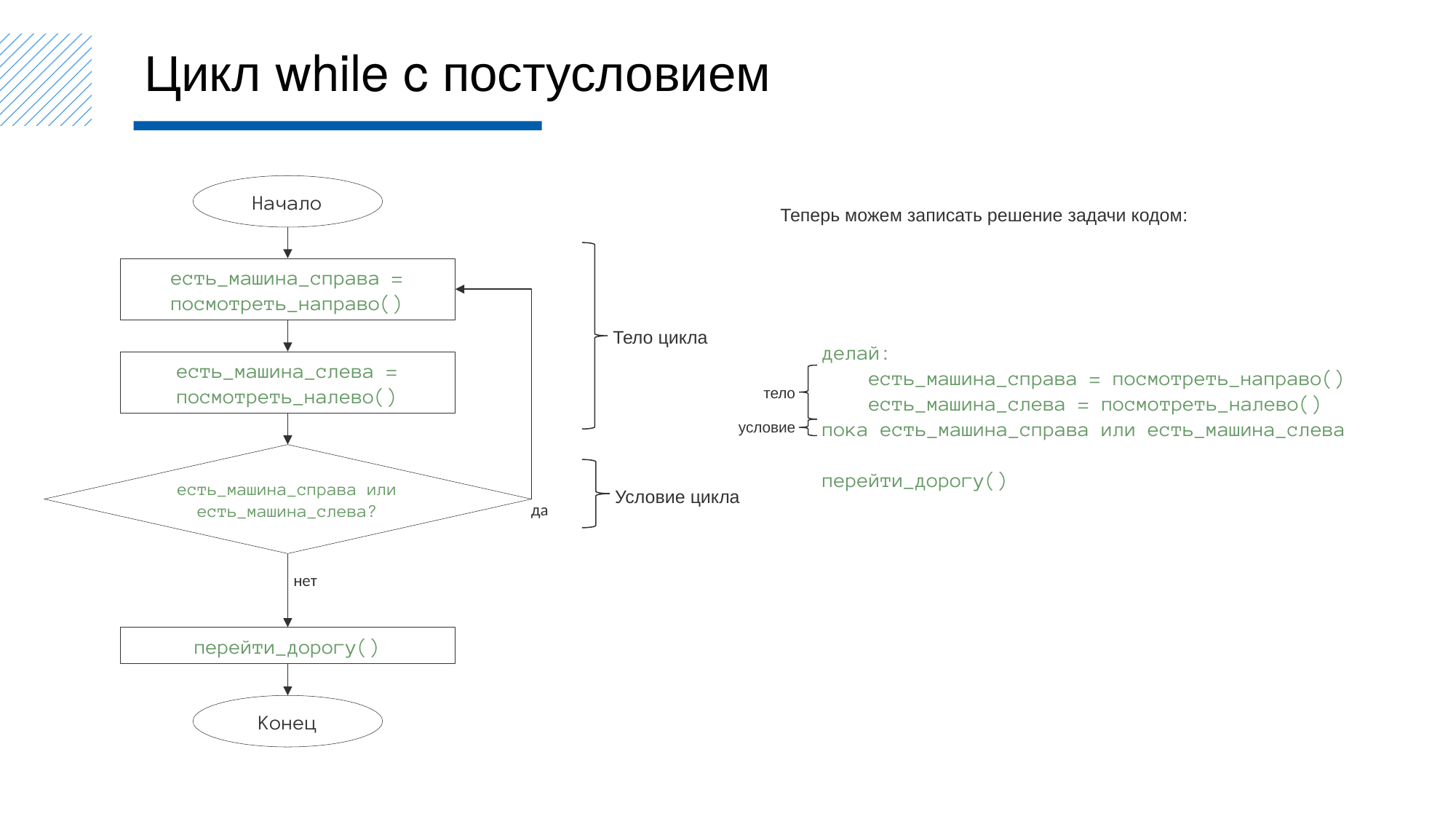

Цикл while c постусловием
Начало
Теперь можем записать решение задачи кодом:

есть_машина_справа = посмотреть_направо()
Тело цикла
делай:
    есть_машина_справа = посмотреть_направо()
    есть_машина_слева = посмотреть_налево()
пока есть_машина_справа или есть_машина_слева

перейти_дорогу()

есть_машина_слева = посмотреть_налево()

тело
условие

есть_машина_справа или есть_машина_слева?

Условие цикла
да
нет
перейти_дорогу()
Конец